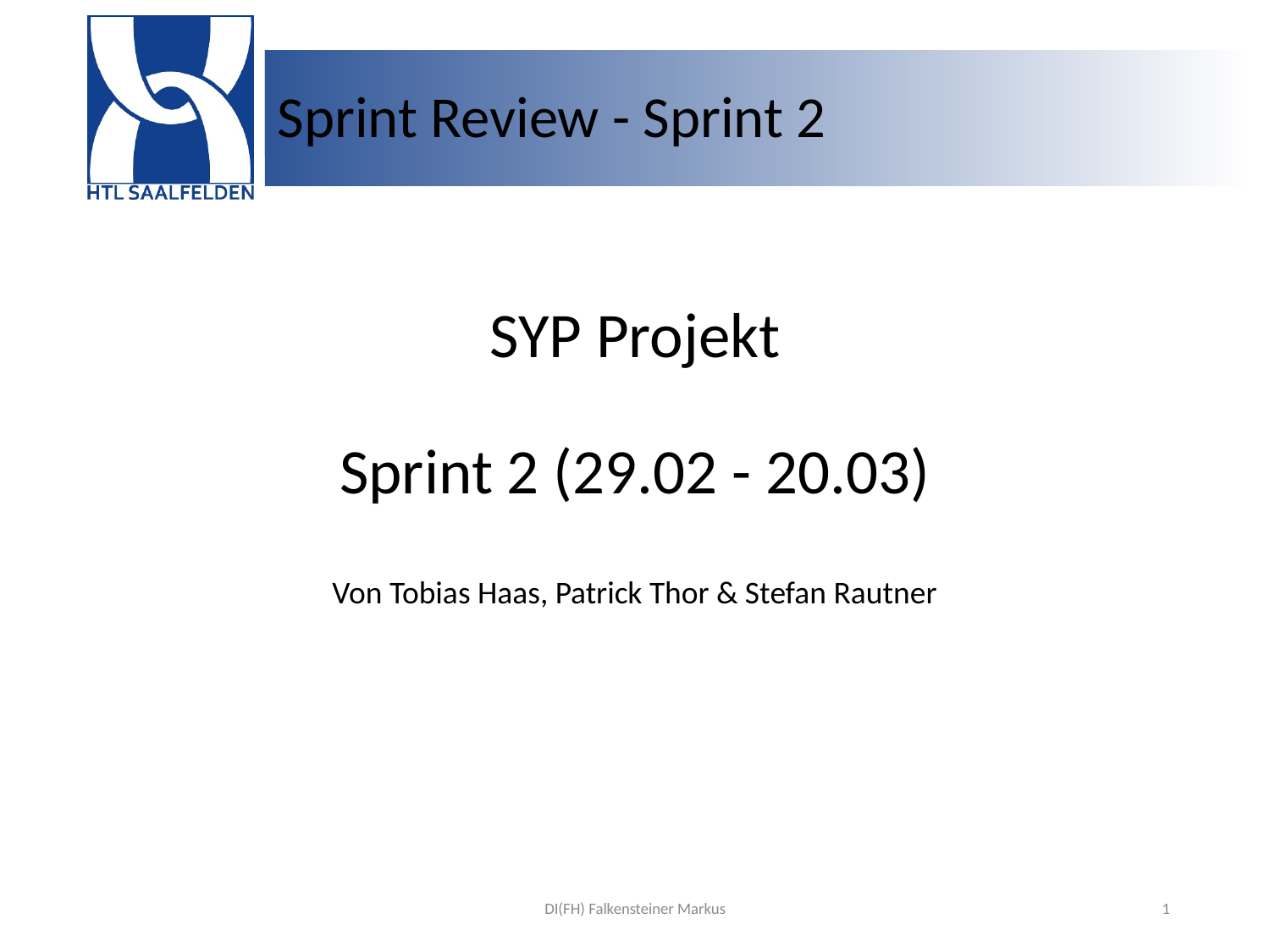

# Sprint Review - Sprint 2
SYP Projekt

Sprint 2 (29.02 - 20.03)

Von Tobias Haas, Patrick Thor & Stefan Rautner
DI(FH) Falkensteiner Markus
1